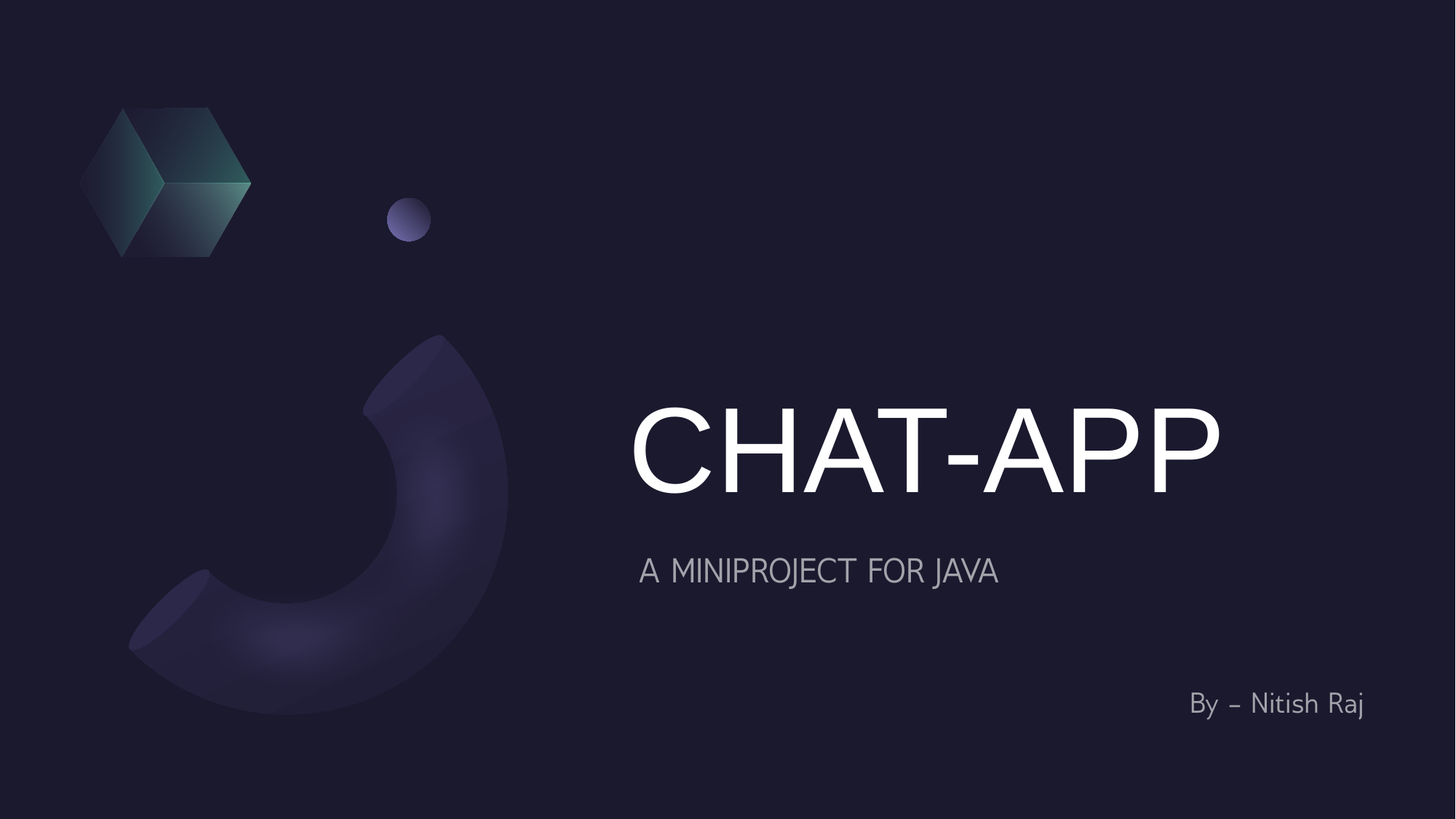

# CHAT-APP

A MINIPROJECT FOR JAVA

                                                               By – Nitish Raj